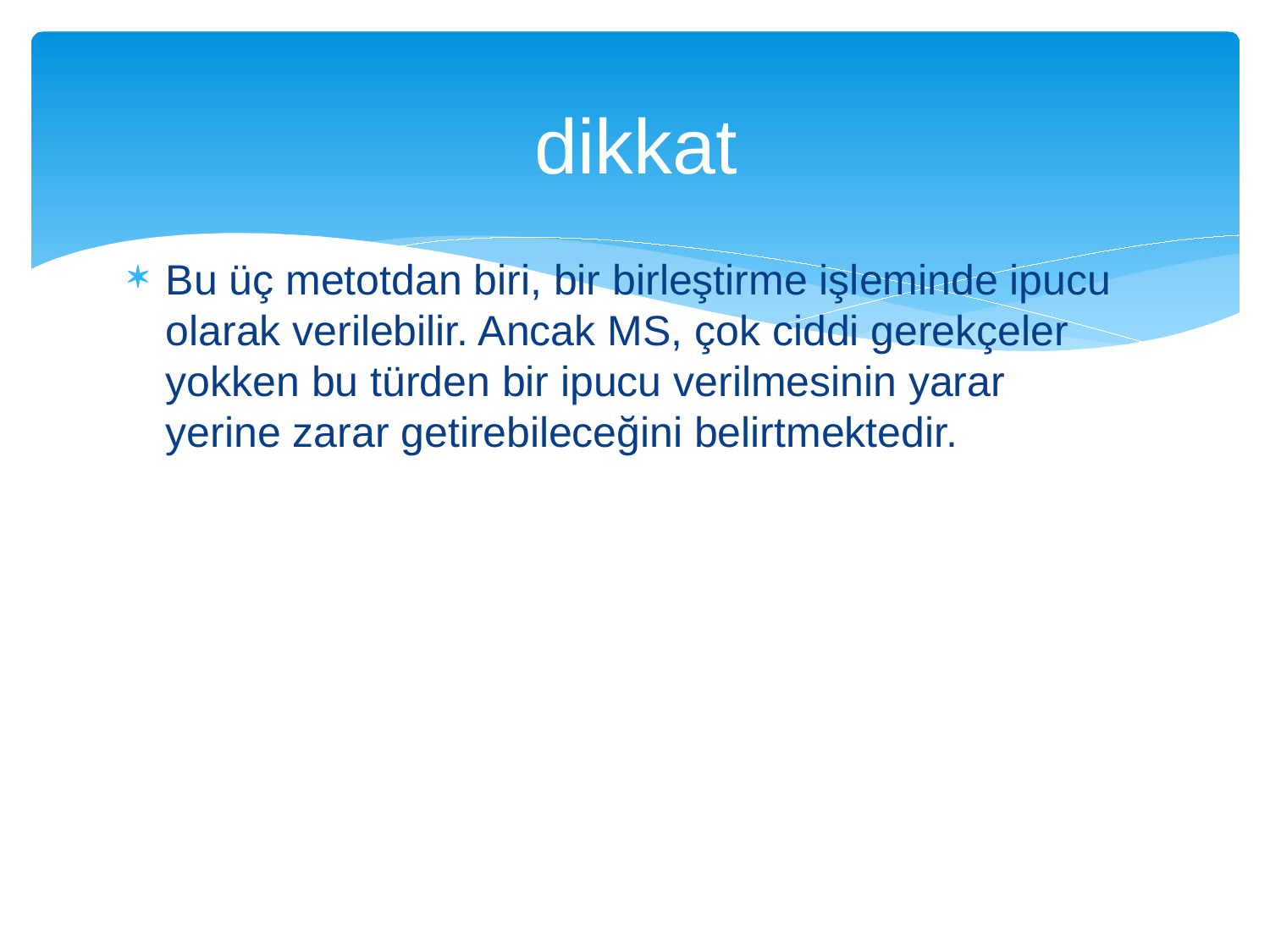

# dikkat
Bu üç metotdan biri, bir birleştirme işleminde ipucu olarak verilebilir. Ancak MS, çok ciddi gerekçeler yokken bu türden bir ipucu verilmesinin yarar yerine zarar getirebileceğini belirtmektedir.